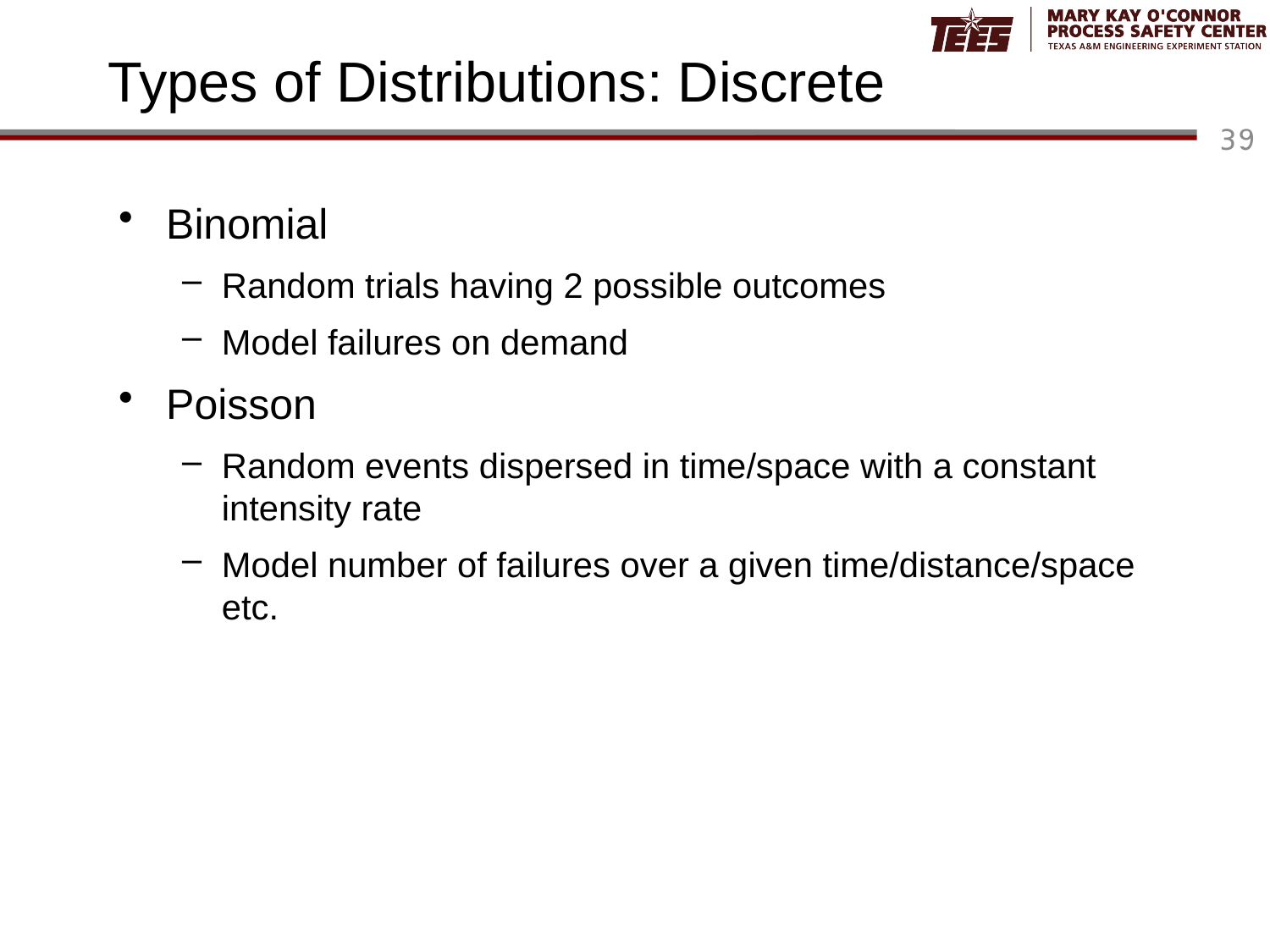

# Types of Distributions: Discrete
Binomial
Random trials having 2 possible outcomes
Model failures on demand
Poisson
Random events dispersed in time/space with a constant intensity rate
Model number of failures over a given time/distance/space etc.